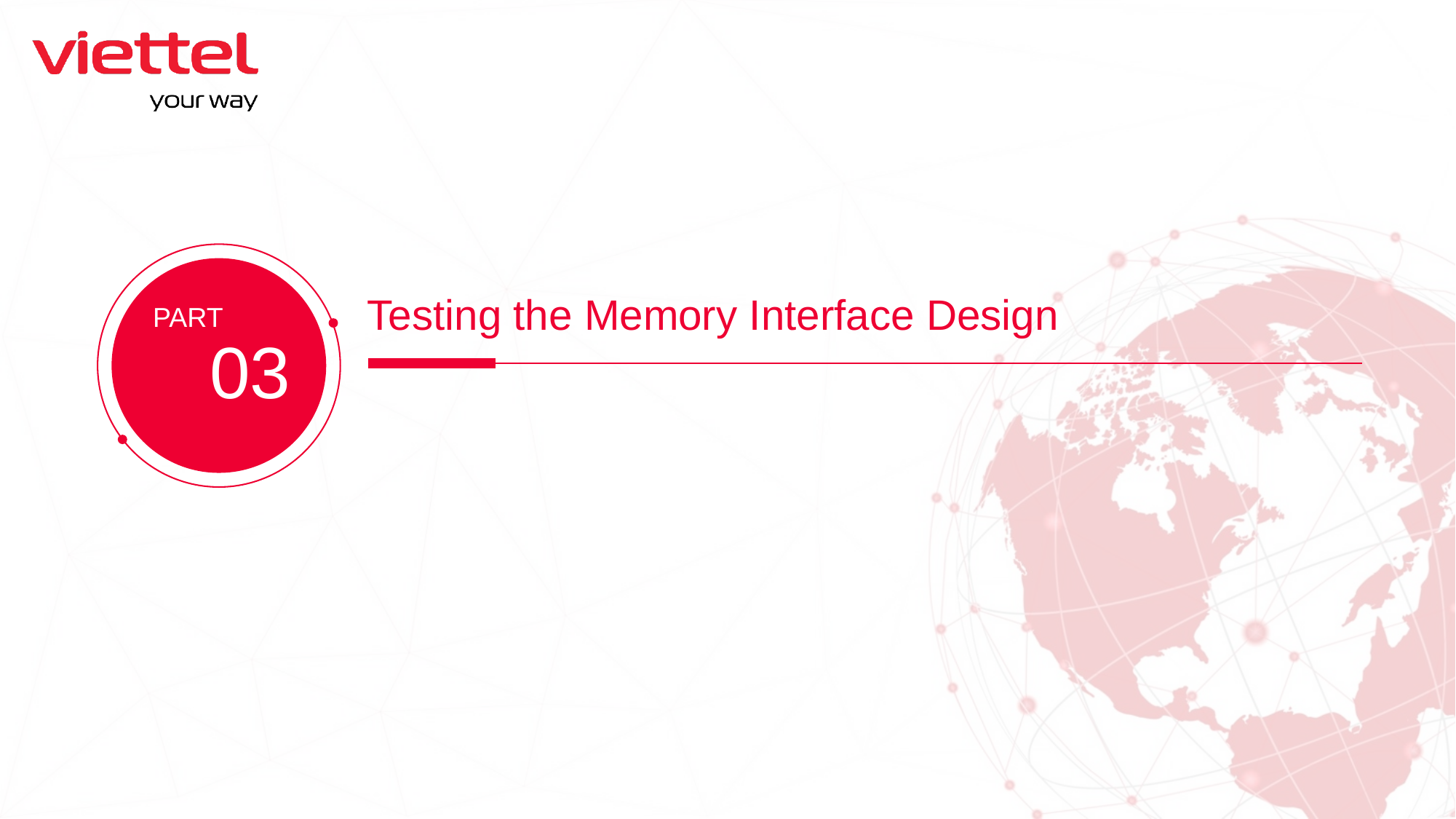

Testing the Memory Interface Design
03
9